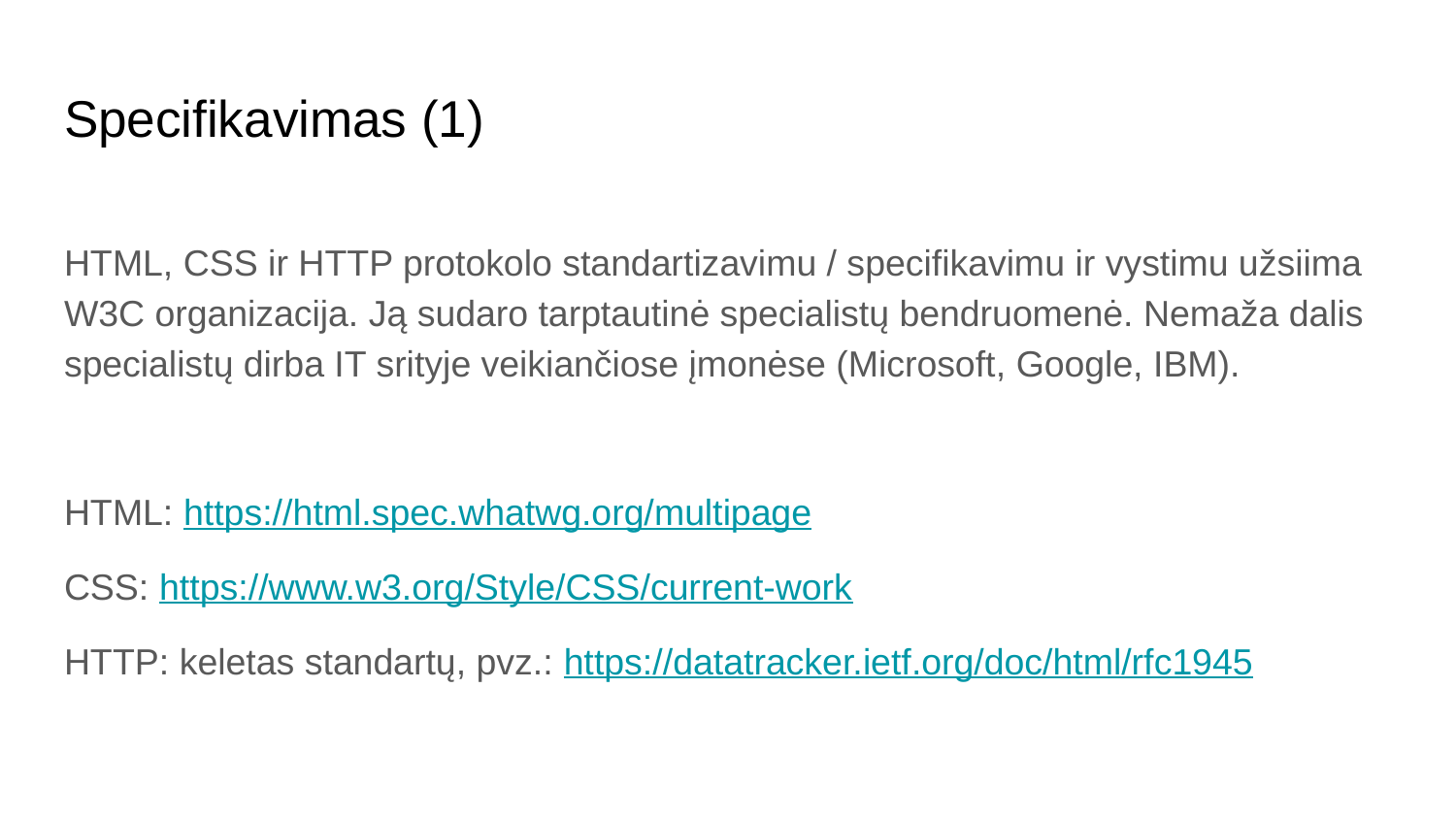

# Specifikavimas (1)
HTML, CSS ir HTTP protokolo standartizavimu / specifikavimu ir vystimu užsiima W3C organizacija. Ją sudaro tarptautinė specialistų bendruomenė. Nemaža dalis specialistų dirba IT srityje veikiančiose įmonėse (Microsoft, Google, IBM).

HTML: https://html.spec.whatwg.org/multipage
CSS: https://www.w3.org/Style/CSS/current-work
HTTP: keletas standartų, pvz.: https://datatracker.ietf.org/doc/html/rfc1945